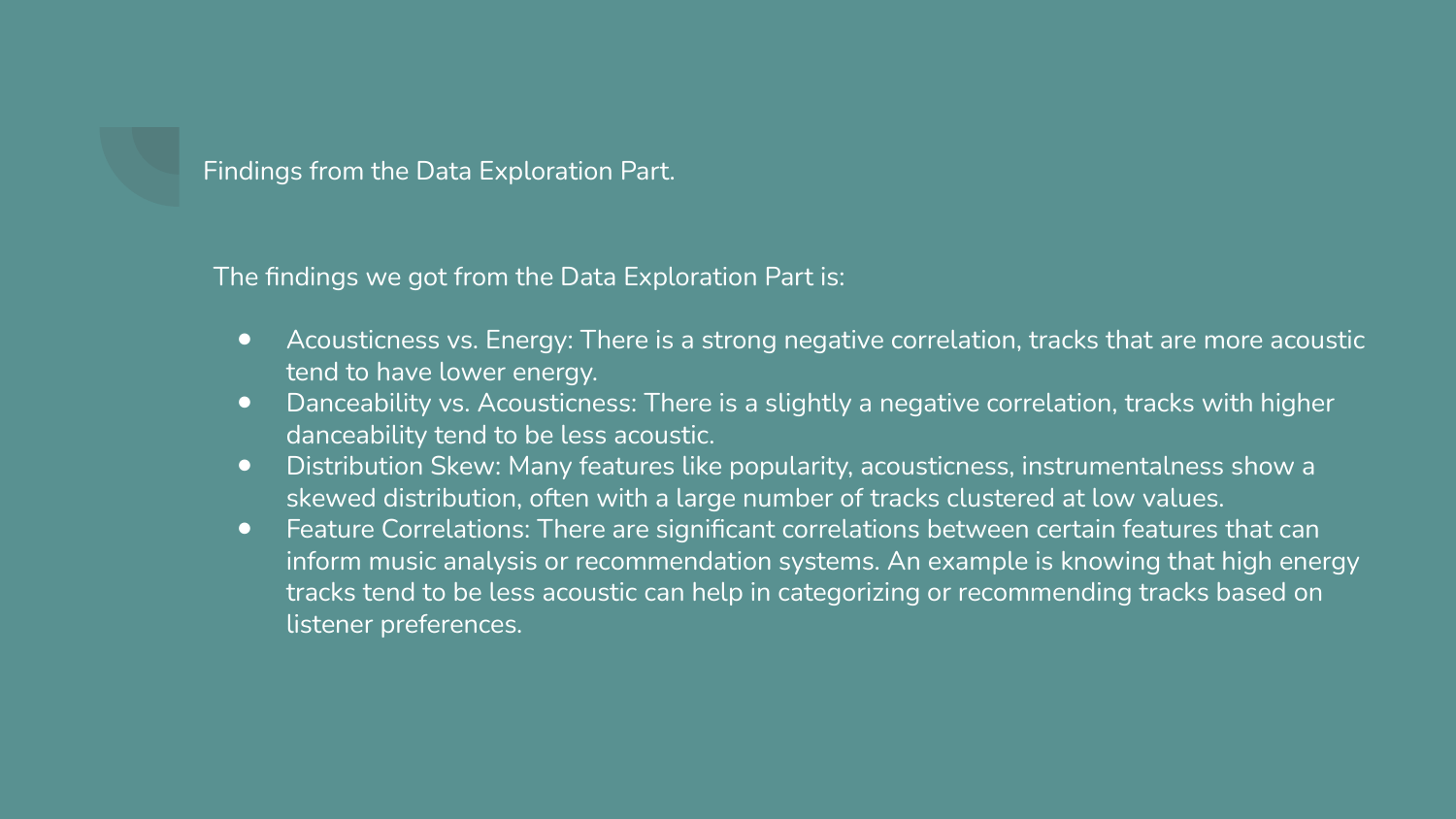

Findings from the Data Exploration Part.

The findings we got from the Data Exploration Part is:

Acousticness vs. Energy: There is a strong negative correlation, tracks that are more acoustic tend to have lower energy.
Danceability vs. Acousticness: There is a slightly a negative correlation, tracks with higher danceability tend to be less acoustic.
Distribution Skew: Many features like popularity, acousticness, instrumentalness show a skewed distribution, often with a large number of tracks clustered at low values.
Feature Correlations: There are significant correlations between certain features that can inform music analysis or recommendation systems. An example is knowing that high energy tracks tend to be less acoustic can help in categorizing or recommending tracks based on listener preferences.